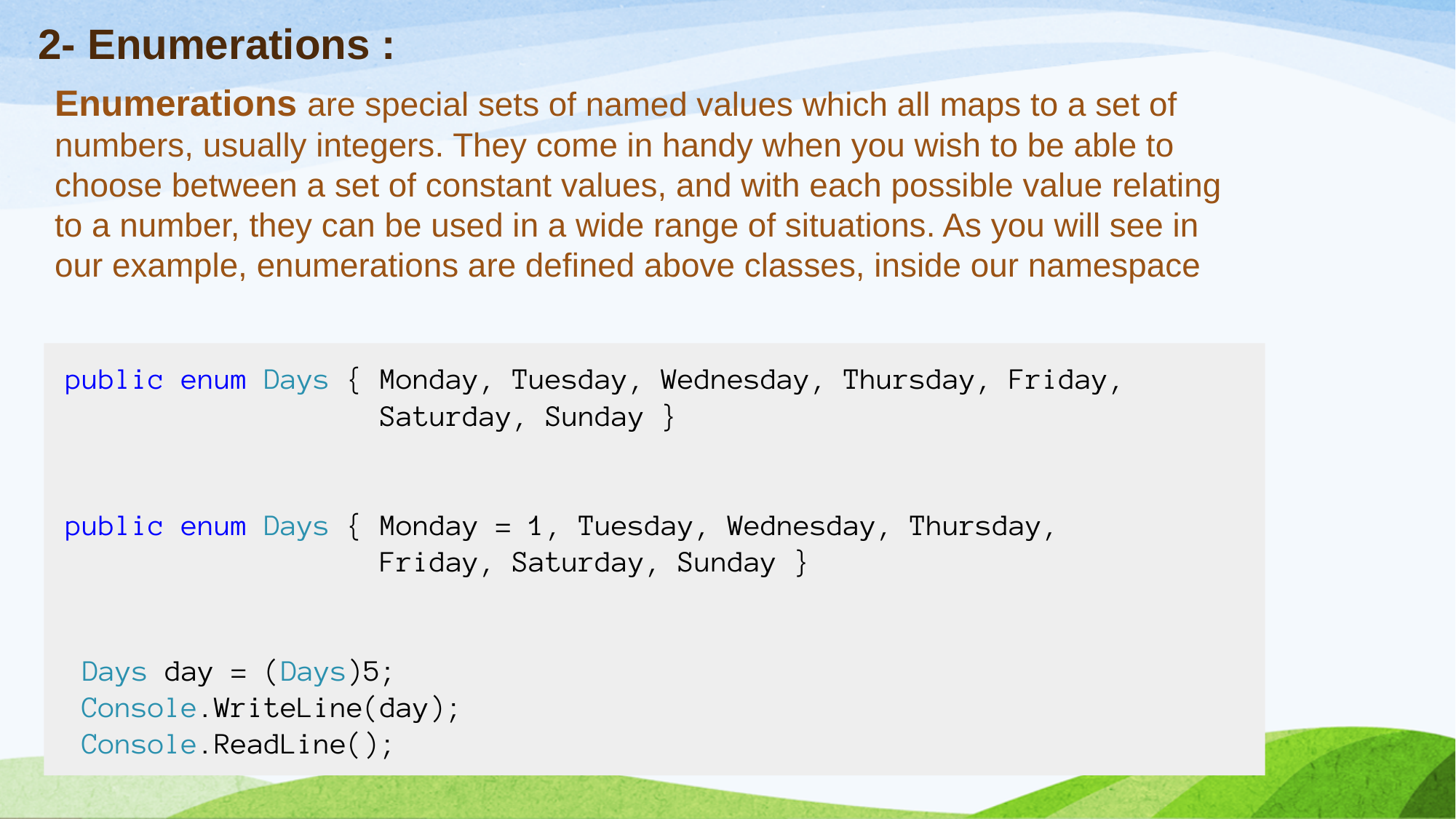

# 2- Enumerations :
Enumerations are special sets of named values which all maps to a set of numbers, usually integers. They come in handy when you wish to be able to choose between a set of constant values, and with each possible value relating to a number, they can be used in a wide range of situations. As you will see in our example, enumerations are defined above classes, inside our namespace
 public enum Days { Monday, Tuesday, Wednesday, Thursday, Friday,
                    Saturday, Sunday }

 public enum Days { Monday = 1, Tuesday, Wednesday, Thursday,
                    Friday, Saturday, Sunday }

    Days day = (Days)5;
  Console.WriteLine(day);
  Console.ReadLine();